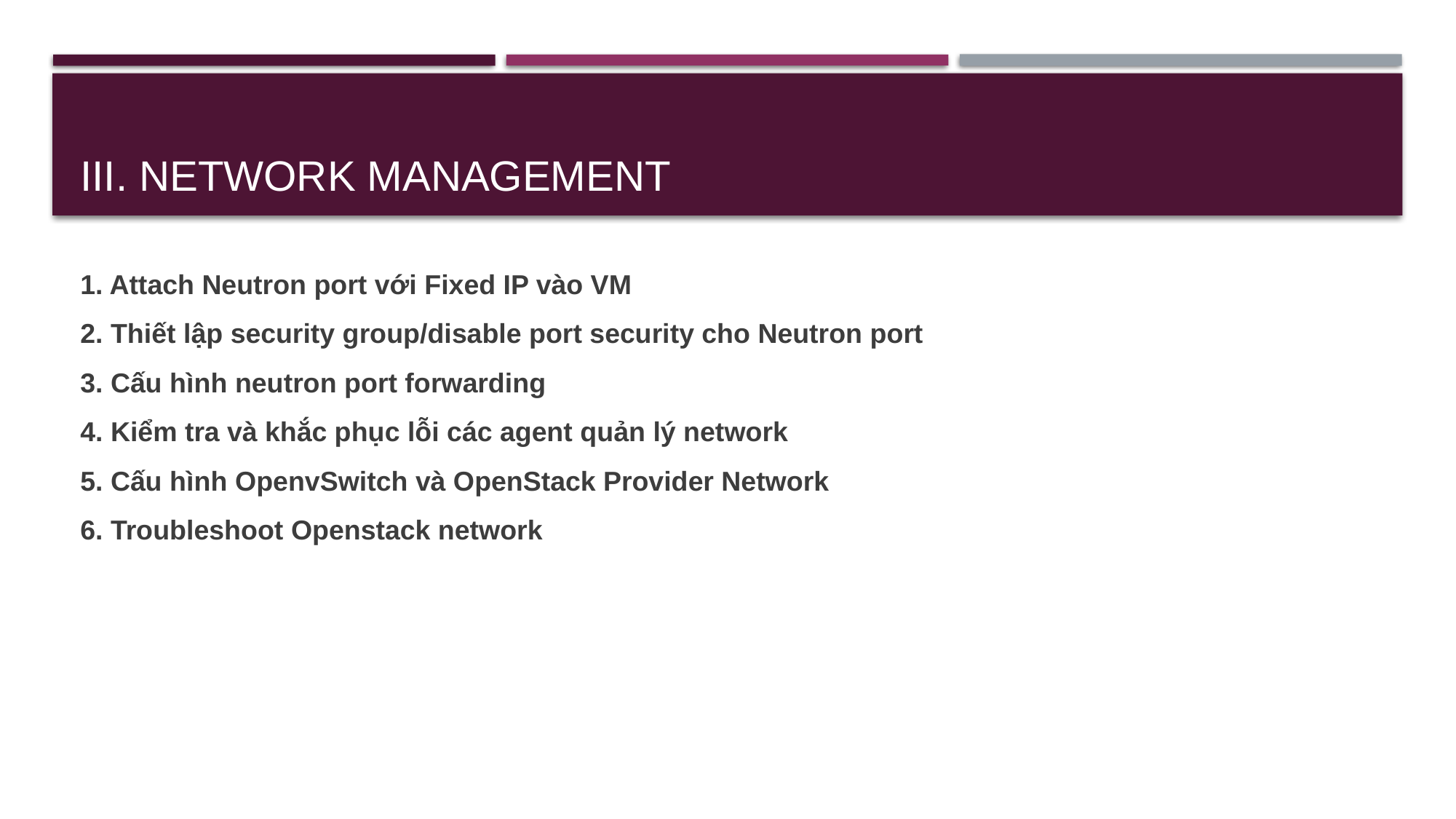

# III. Network management

1. Attach Neutron port với Fixed IP vào VM
2. Thiết lập security group/disable port security cho Neutron port
3. Cấu hình neutron port forwarding
4. Kiểm tra và khắc phục lỗi các agent quản lý network
5. Cấu hình OpenvSwitch và OpenStack Provider Network
6. Troubleshoot Openstack network